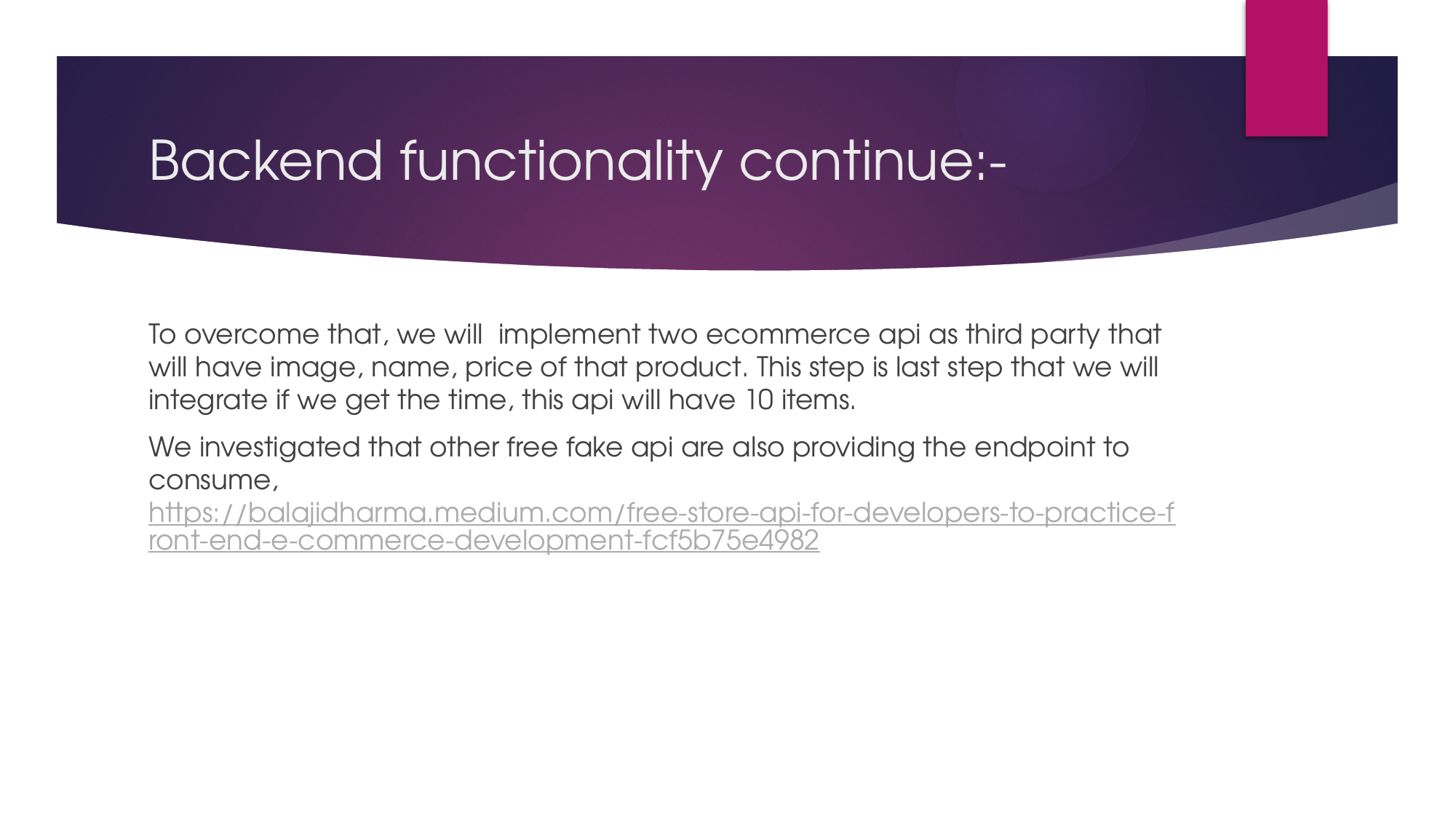

# Backend functionality continue:-
To overcome that, we will  implement two ecommerce api as third party that will have image, name, price of that product. This step is last step that we will integrate if we get the time, this api will have 10 items.
We investigated that other free fake api are also providing the endpoint to consume, https://balajidharma.medium.com/free-store-api-for-developers-to-practice-front-end-e-commerce-development-fcf5b75e4982